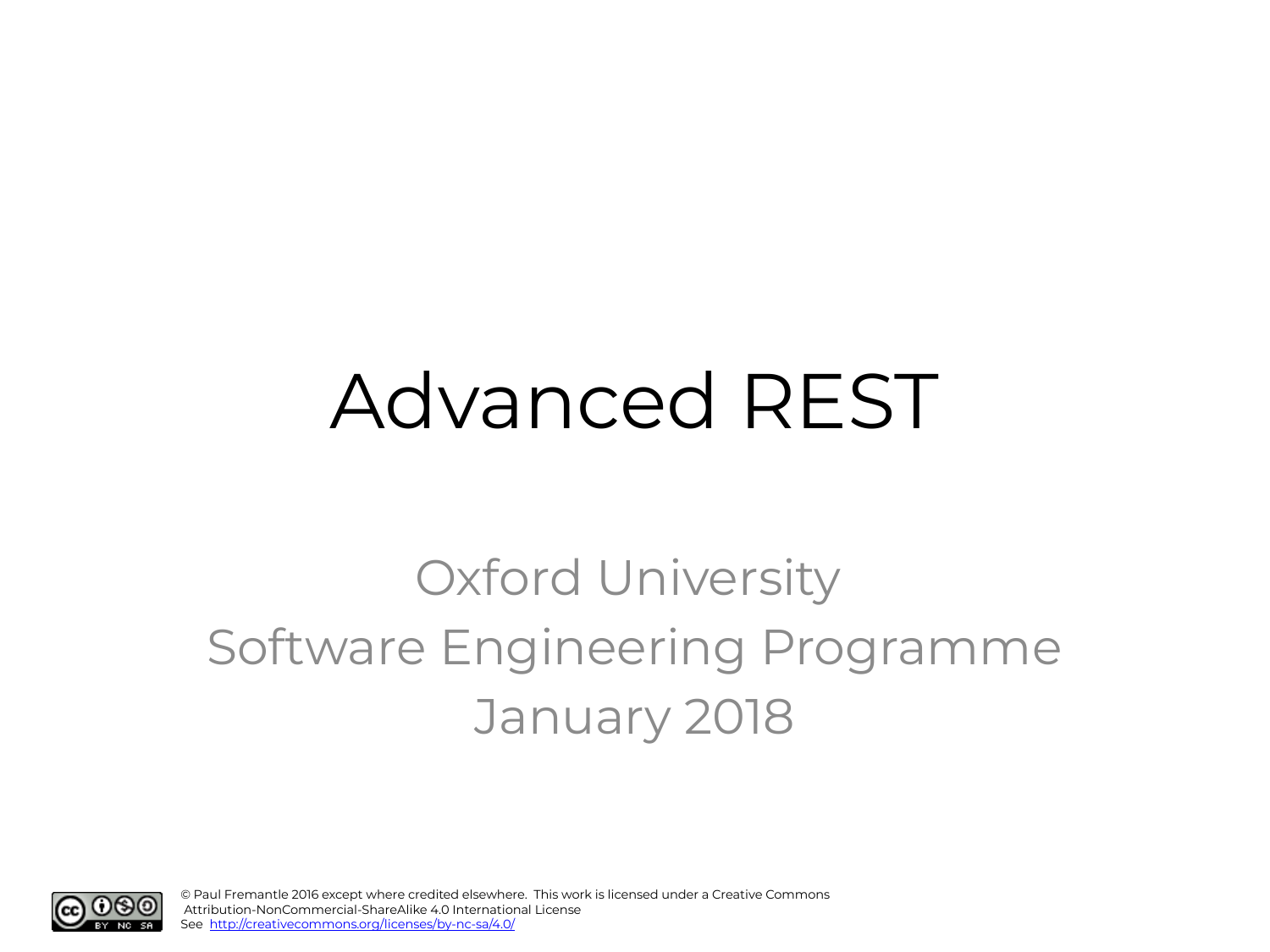

# Advanced REST
Oxford University
Software Engineering Programme
January 2018